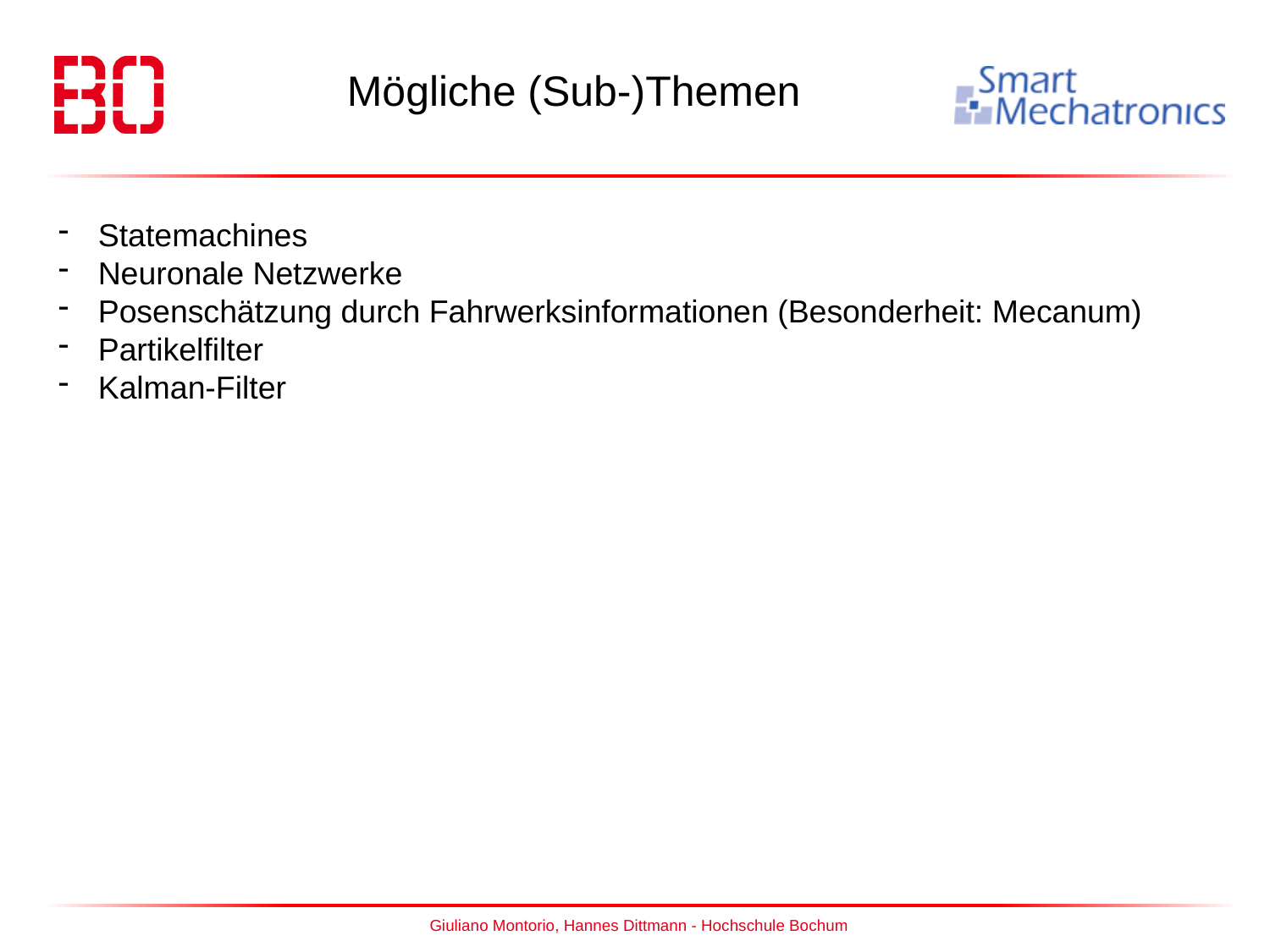

Mögliche (Sub-)Themen
Statemachines
Neuronale Netzwerke
Posenschätzung durch Fahrwerksinformationen (Besonderheit: Mecanum)
Partikelfilter
Kalman-Filter